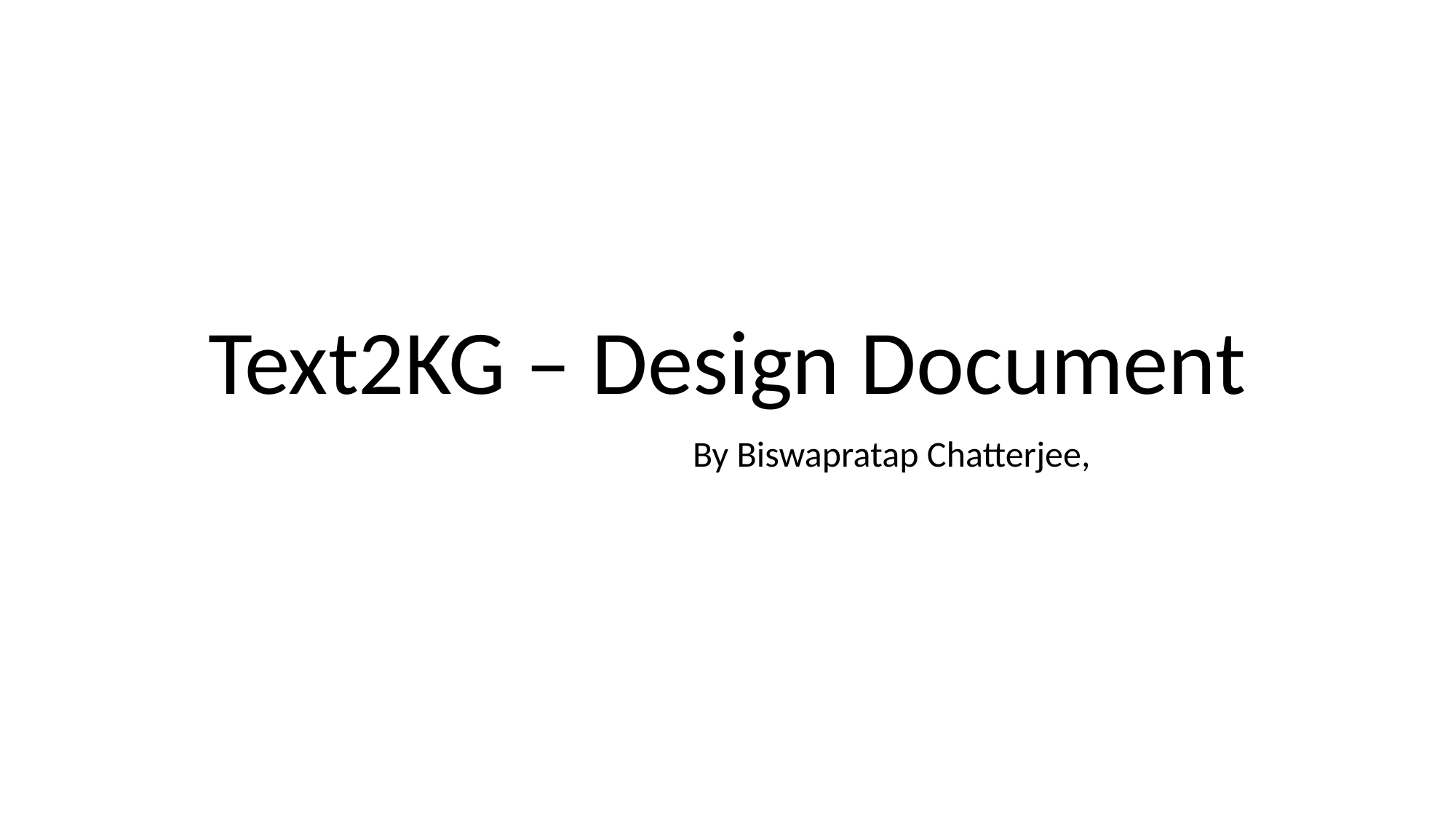

# Text2KG – Design Document
By Biswapratap Chatterjee,